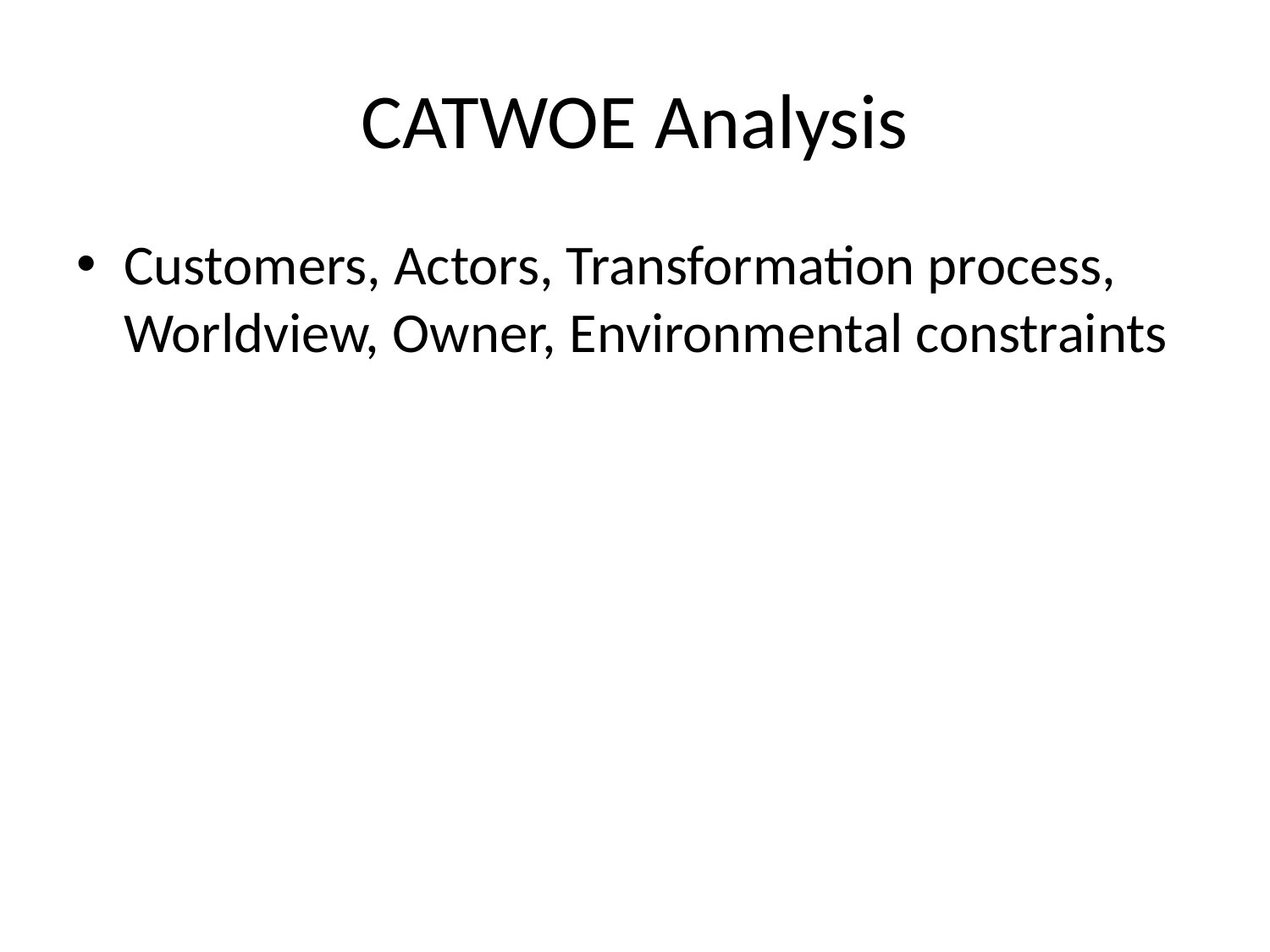

# CATWOE Analysis
Customers, Actors, Transformation process, Worldview, Owner, Environmental constraints